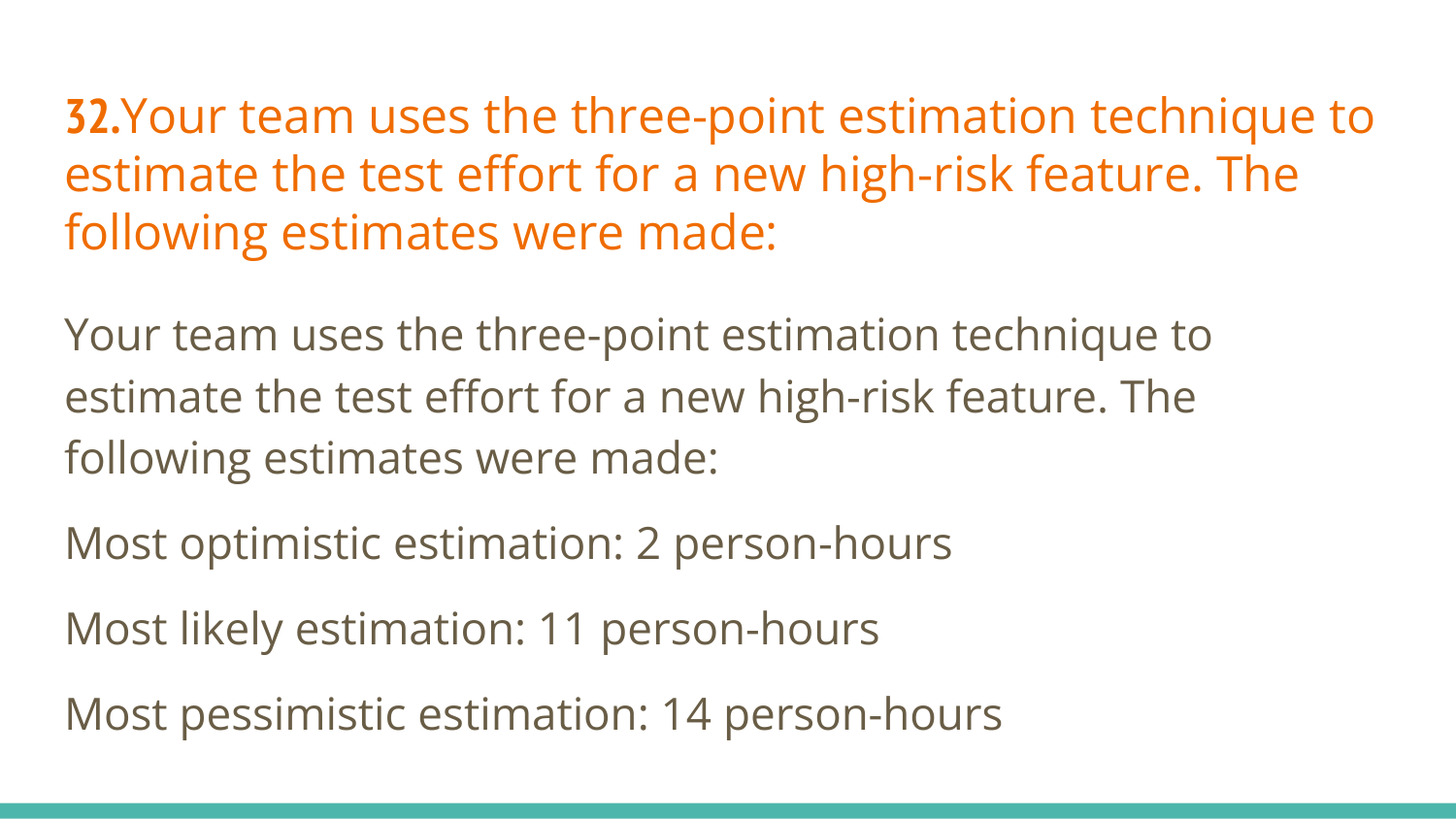

# 32.Your team uses the three-point estimation technique to estimate the test effort for a new high-risk feature. The following estimates were made:
Your team uses the three-point estimation technique to estimate the test effort for a new high-risk feature. The following estimates were made:
Most optimistic estimation: 2 person-hours
Most likely estimation: 11 person-hours
Most pessimistic estimation: 14 person-hours